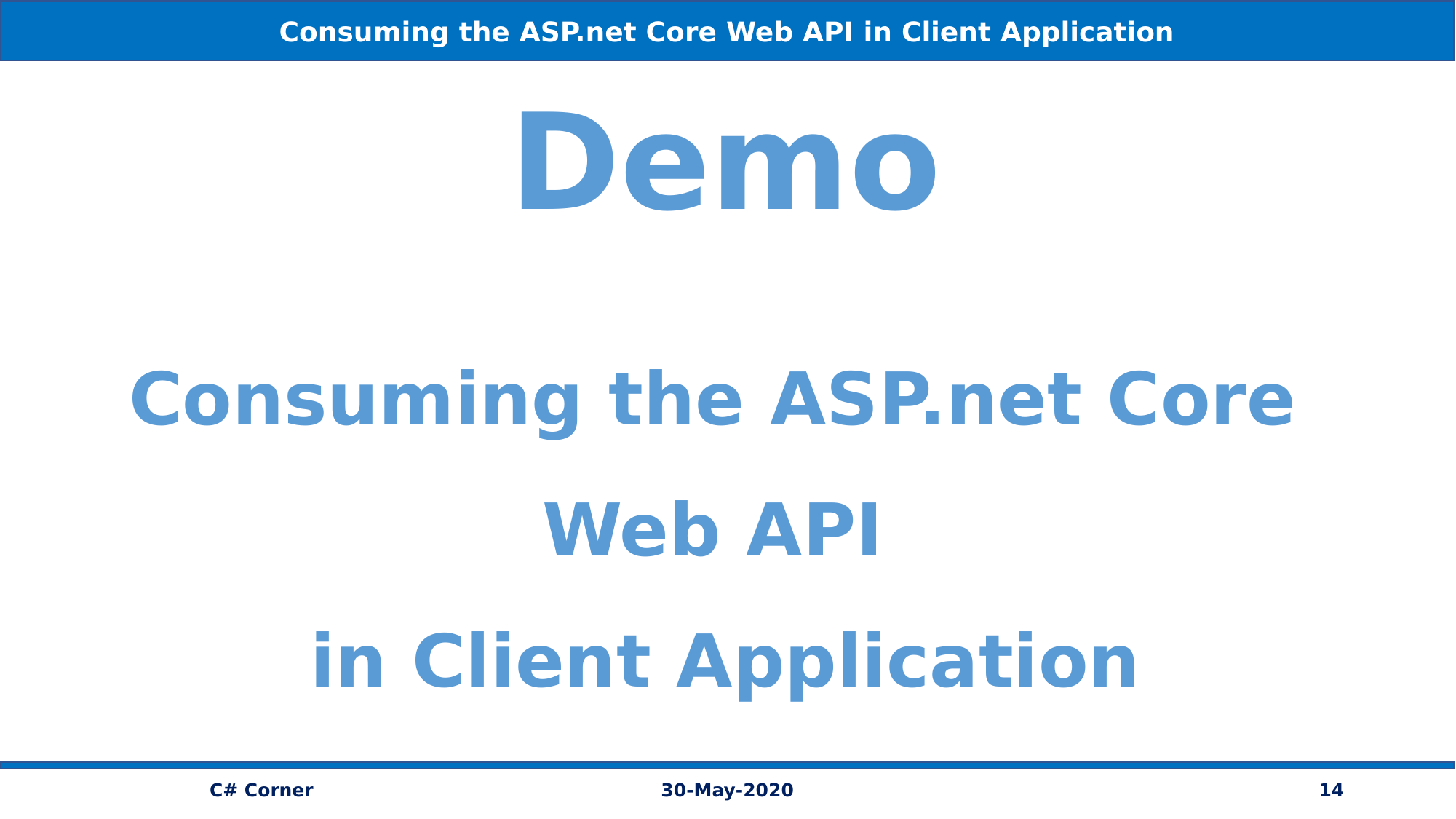

Consuming the ASP.net Core Web API in Client Application
Demo

Consuming the ASP.net Core
Web API
in Client Application

30-May-2020
14
C# Corner